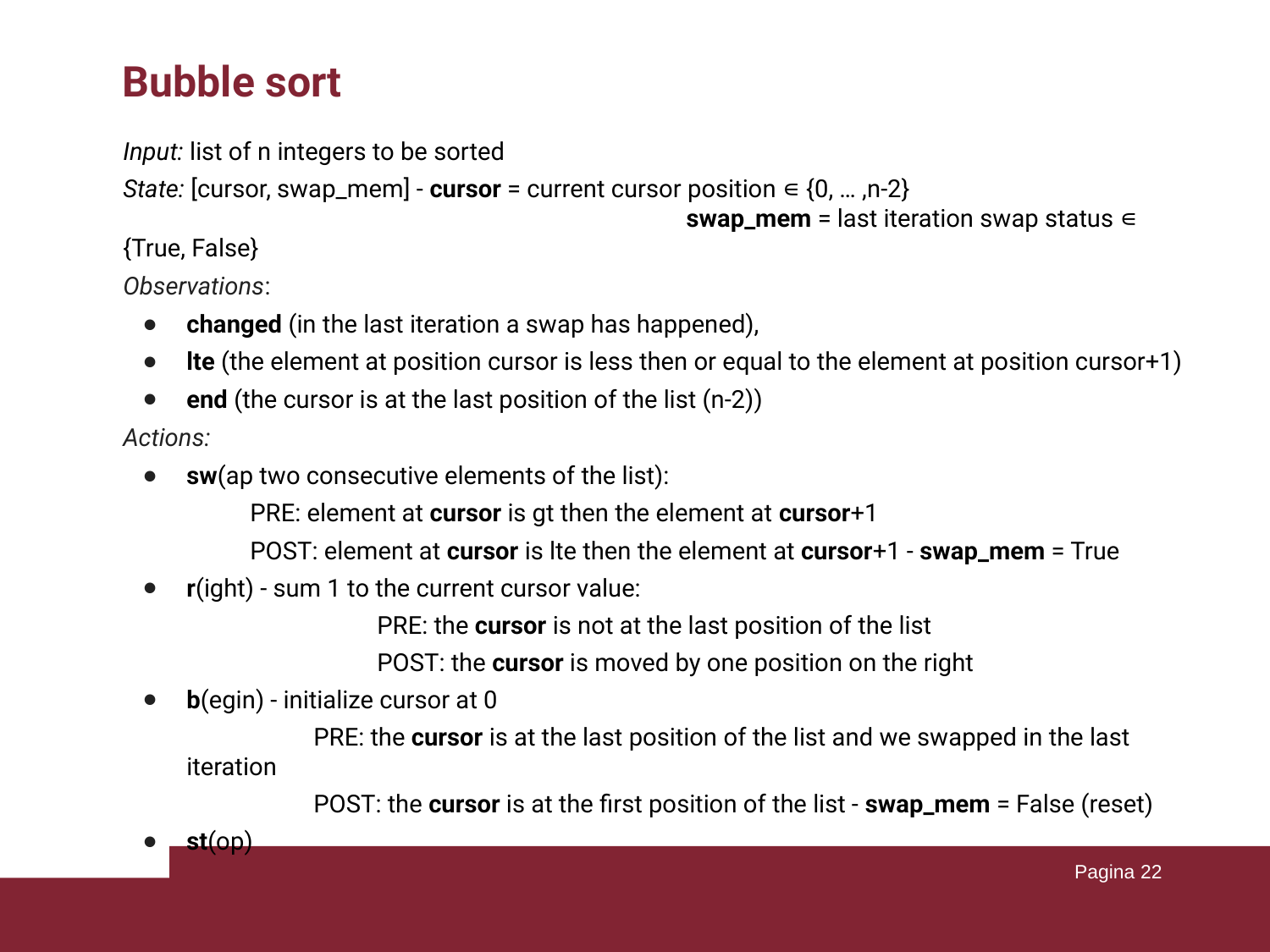

# Bubble sort
Input: list of n integers to be sorted
State: [cursor, swap_mem] - cursor = current cursor position ∊ {0, … ,n-2}
				         swap_mem = last iteration swap status ∊ {True, False}
Observations:
changed (in the last iteration a swap has happened),
lte (the element at position cursor is less then or equal to the element at position cursor+1)
end (the cursor is at the last position of the list (n-2))
Actions:
sw(ap two consecutive elements of the list):
PRE: element at cursor is gt then the element at cursor+1
	POST: element at cursor is lte then the element at cursor+1 - swap_mem = True
r(ight) - sum 1 to the current cursor value:
		PRE: the cursor is not at the last position of the list
		POST: the cursor is moved by one position on the right
b(egin) - initialize cursor at 0
	PRE: the cursor is at the last position of the list and we swapped in the last iteration
	POST: the cursor is at the first position of the list - swap_mem = False (reset)
st(op)

Pagina 22